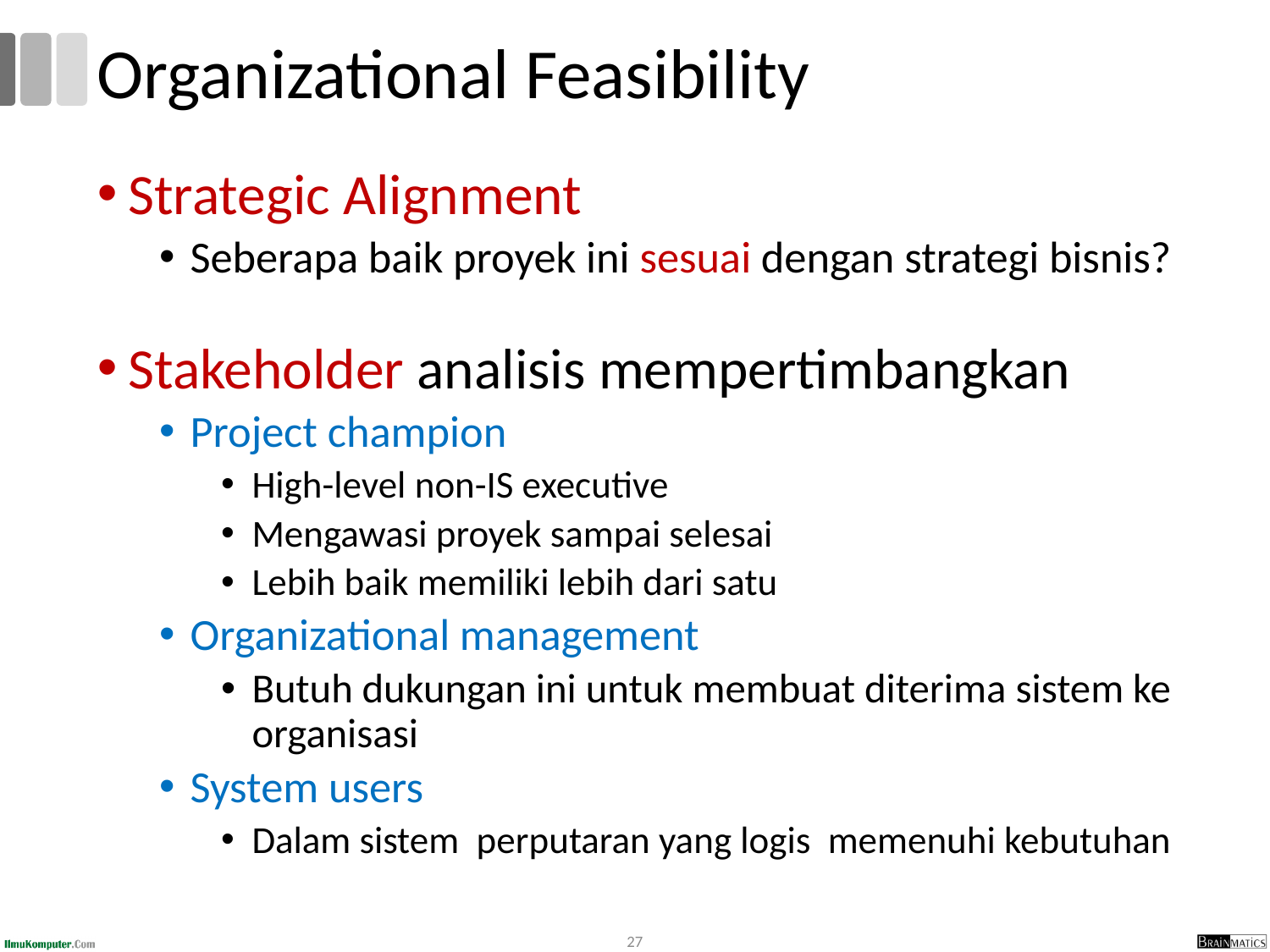

# Organizational Feasibility
Strategic Alignment
Seberapa baik proyek ini sesuai dengan strategi bisnis?

Stakeholder analisis mempertimbangkan
Project champion
High-level non-IS executive
Mengawasi proyek sampai selesai
Lebih baik memiliki lebih dari satu
Organizational management
Butuh dukungan ini untuk membuat diterima sistem ke organisasi
System users
Dalam sistem  perputaran yang logis  memenuhi kebutuhan

27